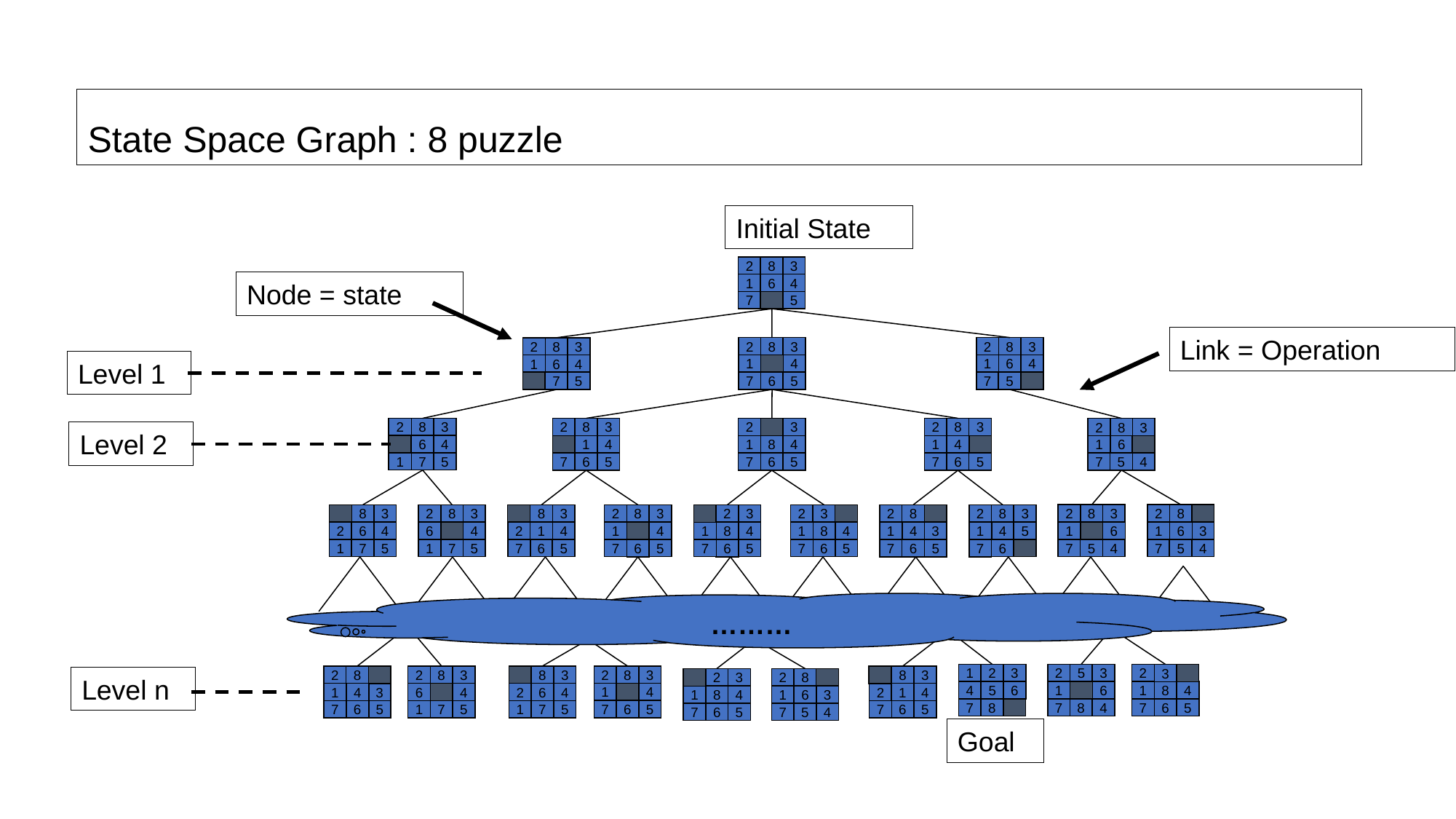

State Space Graph : 8 puzzle
Initial State
2
8
3
1
6
4
7

5
Node = state
2
8
3
1

4
7
5
6
2
8
3
1
6
4
7
5

2
8
3
1
6
4

7
5
Link = Operation
2
8
3

6
4
1
7
5
2
8
3

1
4
7
5
6
2

3
1
4
8
7
5
6
2
8
3
1
4

7
5
6
2
8
3
1
6

7
5
4

8
3
2
6
4
1
7
5
2
8
3
6

4
1
7
5
2
8
3
1
6

7
5
4
2
8

1
6
3
7
5
4
8
3

1
4
2
7
5
6
2
8
3
1

4
7
5
6
2
3

1
4
8
7
5
6

2
3
1
4
8
7
5
6
2
8

1
4
3
7
6
5
2
8
3
1
4
5
7
6

………
1
2
3
4
5
6
7
8

2
5
3
1
6

7
8
4
2
3

1
4
8
7
5
6
2
8

1
4
3
7
6
5
2
8
3
6

4
1
7
5

8
3
2
6
4
1
7
5
2
8
3
1

4
7
5
6
8
3

1
4
2
7
5
6

2
3
1
4
8
7
5
6
2
8

1
6
3
7
5
4
Goal
Level 1
Level 2
Level n